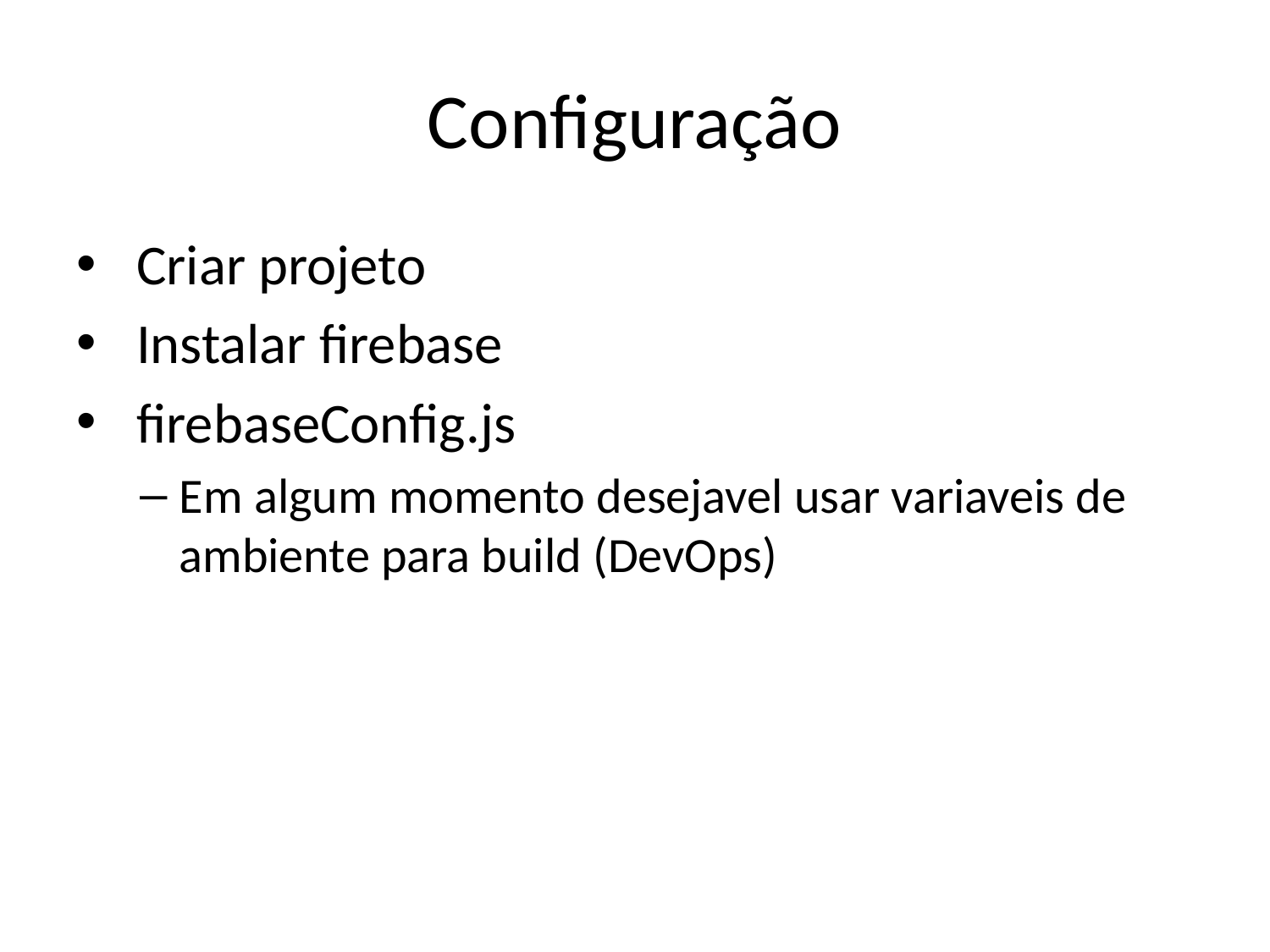

# Configuração
 Criar projeto
 Instalar firebase
 firebaseConfig.js
Em algum momento desejavel usar variaveis de ambiente para build (DevOps)